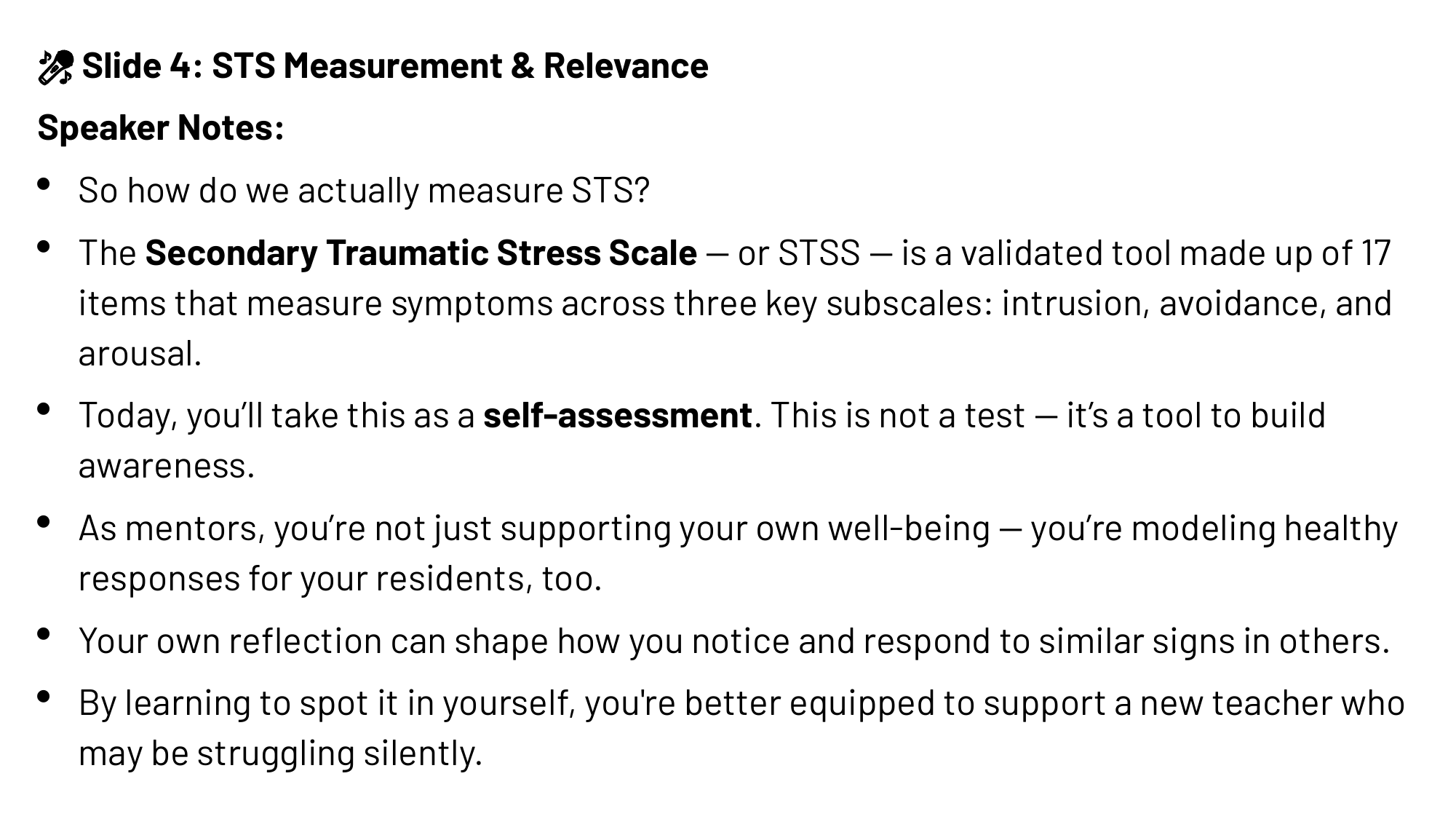

🎤 Slide 4: STS Measurement & Relevance
Speaker Notes:
So how do we actually measure STS?
The Secondary Traumatic Stress Scale — or STSS — is a validated tool made up of 17 items that measure symptoms across three key subscales: intrusion, avoidance, and arousal.
Today, you’ll take this as a self-assessment. This is not a test — it’s a tool to build awareness.
As mentors, you’re not just supporting your own well-being — you’re modeling healthy responses for your residents, too.
Your own reflection can shape how you notice and respond to similar signs in others.
By learning to spot it in yourself, you're better equipped to support a new teacher who may be struggling silently.